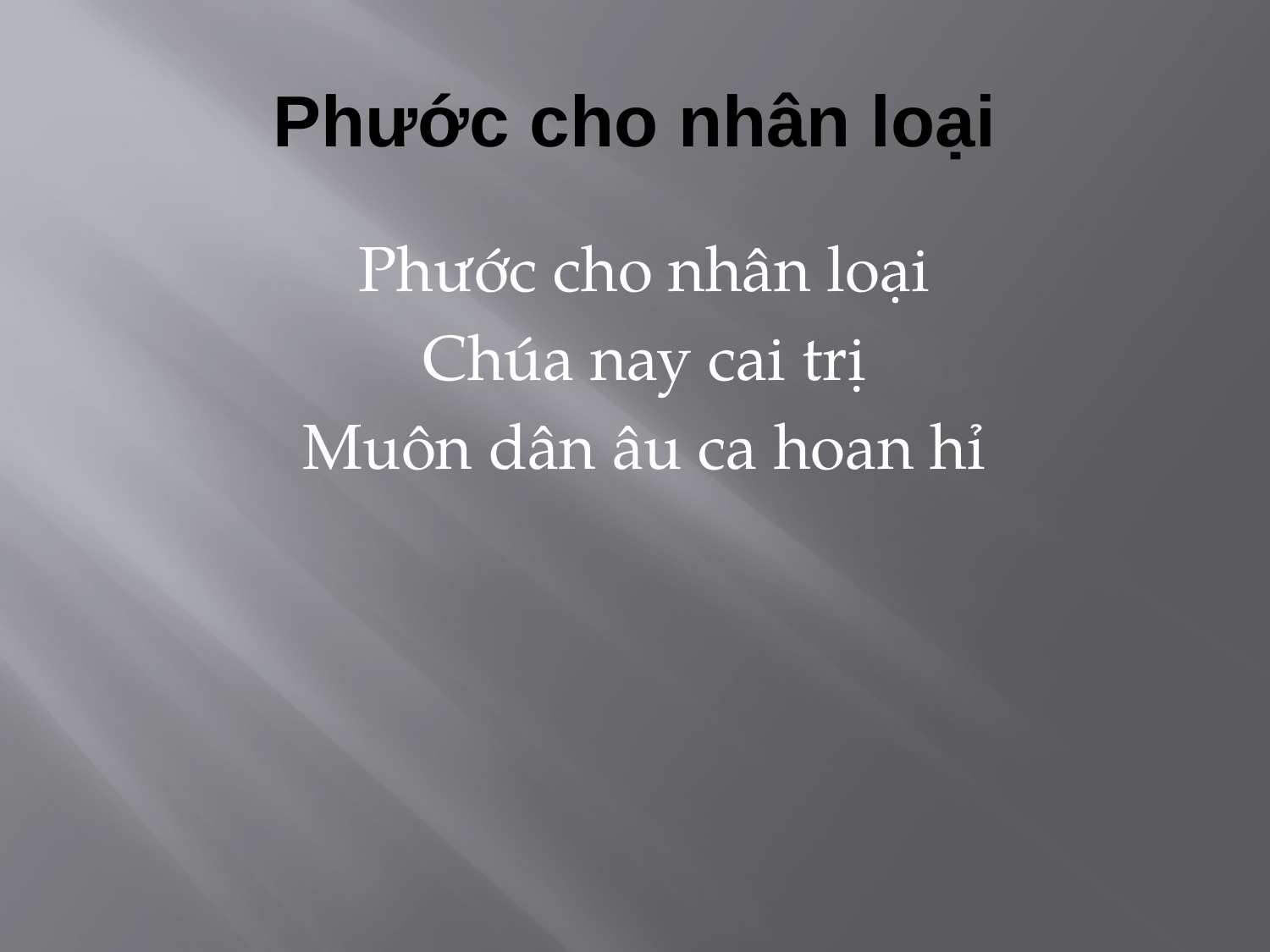

# Phước cho nhân loại
Phước cho nhân loại
Chúa nay cai trị
Muôn dân âu ca hoan hỉ